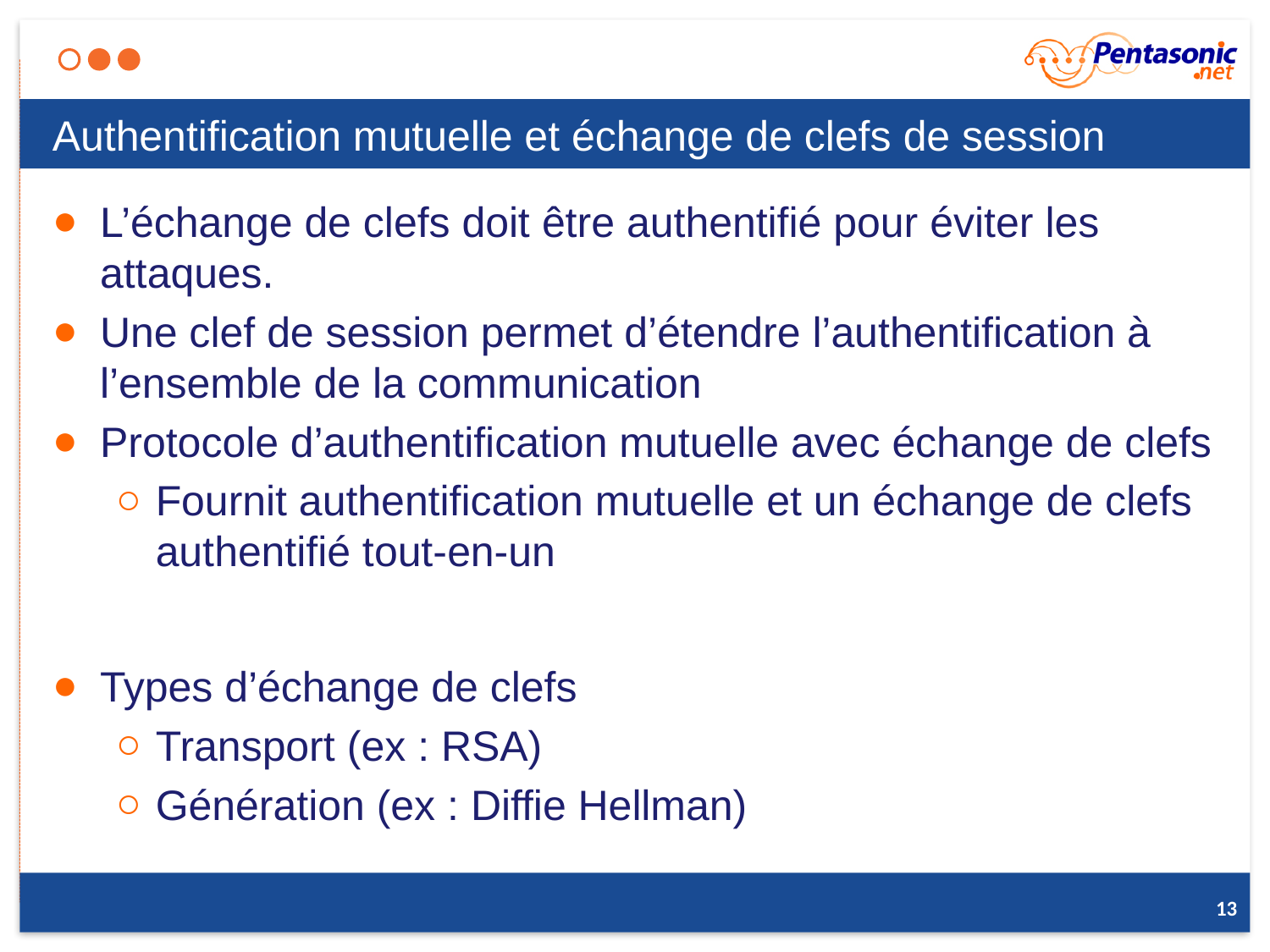

# Authentification mutuelle et échange de clefs de session
L’échange de clefs doit être authentifié pour éviter les attaques.
Une clef de session permet d’étendre l’authentification à l’ensemble de la communication
Protocole d’authentification mutuelle avec échange de clefs
Fournit authentification mutuelle et un échange de clefs authentifié tout-en-un

Types d’échange de clefs
Transport (ex : RSA)
Génération (ex : Diffie Hellman)
13